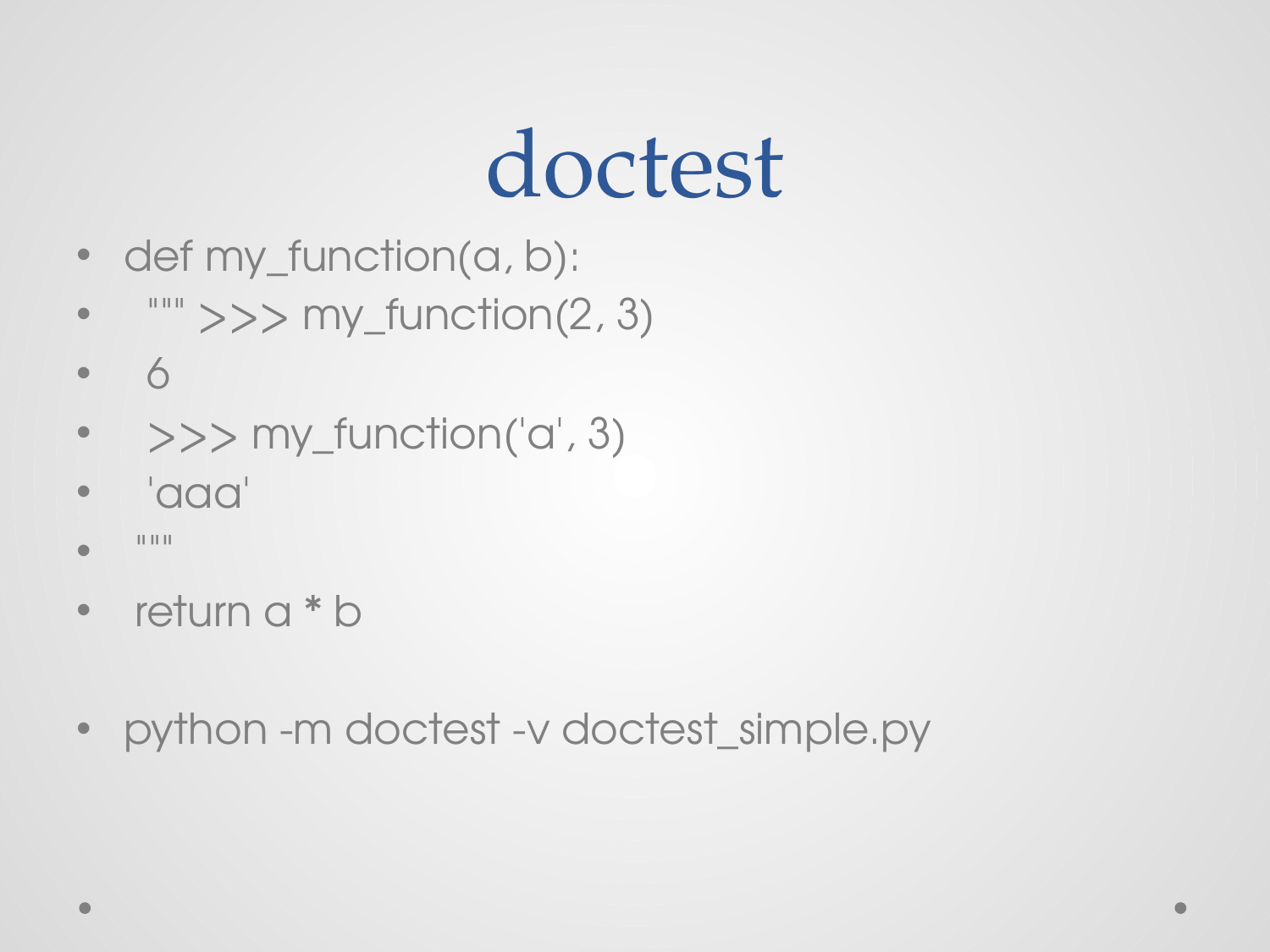

# doctest
def my_function(a, b):
  """ >>> my_function(2, 3)
  6
  >>> my_function('a', 3)
  'aaa'
 """
 return a * b

python -m doctest -v doctest_simple.py